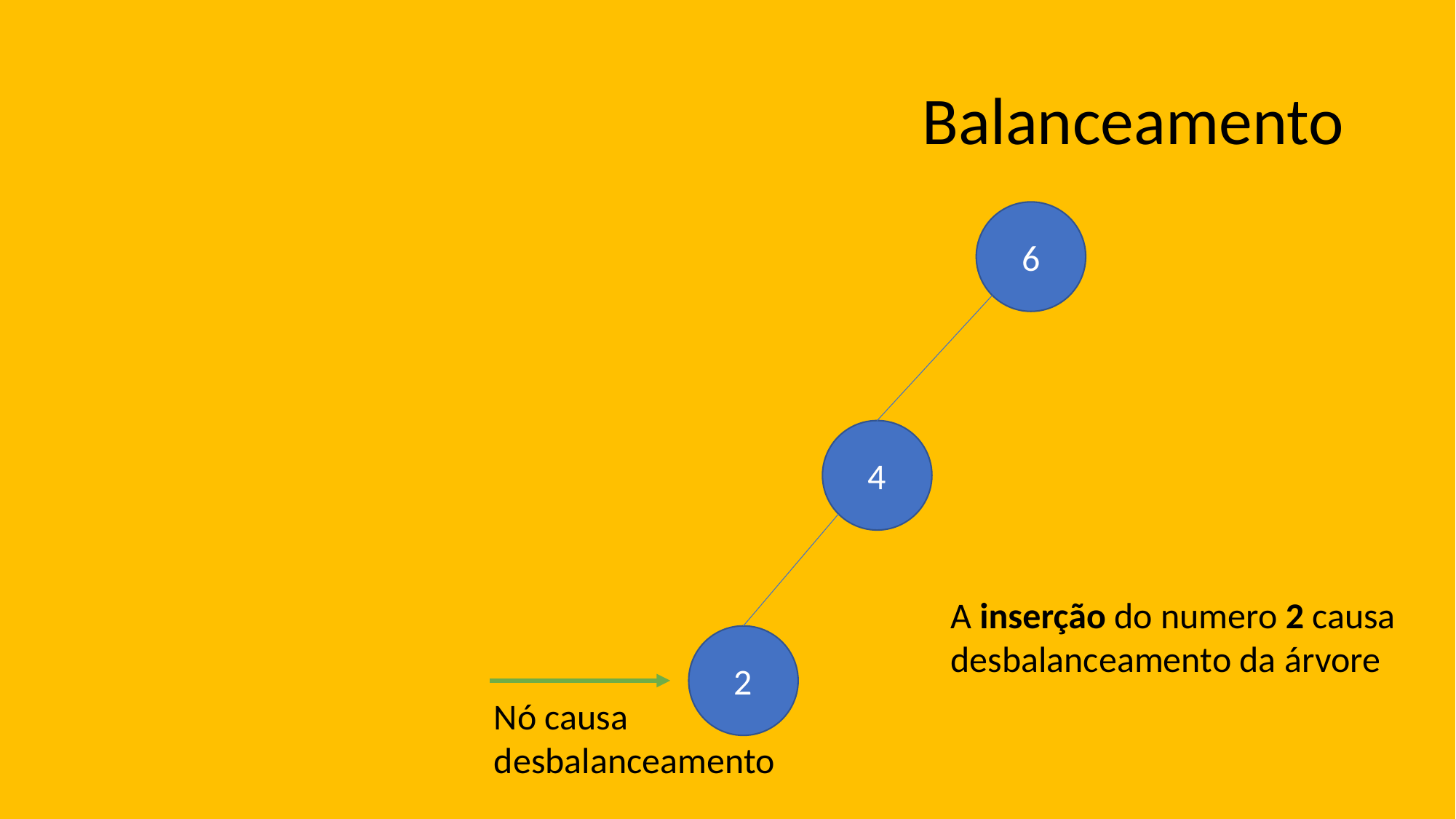

# Balanceamento
6
4
A inserção do numero 2 causa
desbalanceamento da árvore
2
Nó causa
desbalanceamento